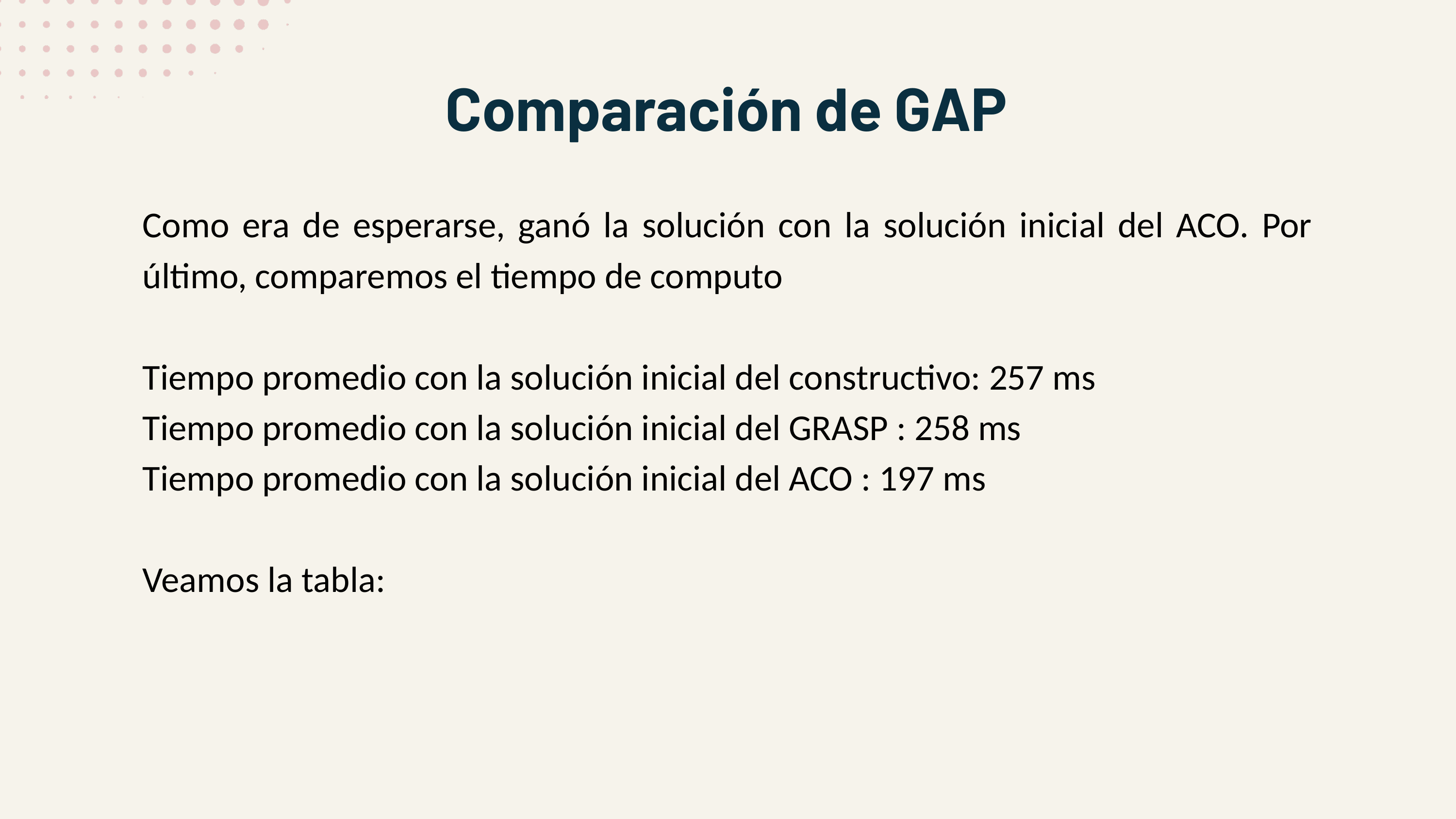

Comparación de GAP
Como era de esperarse, ganó la solución con la solución inicial del ACO. Por último, comparemos el tiempo de computo

Tiempo promedio con la solución inicial del constructivo: 257 ms
Tiempo promedio con la solución inicial del GRASP : 258 ms
Tiempo promedio con la solución inicial del ACO : 197 ms

Veamos la tabla: